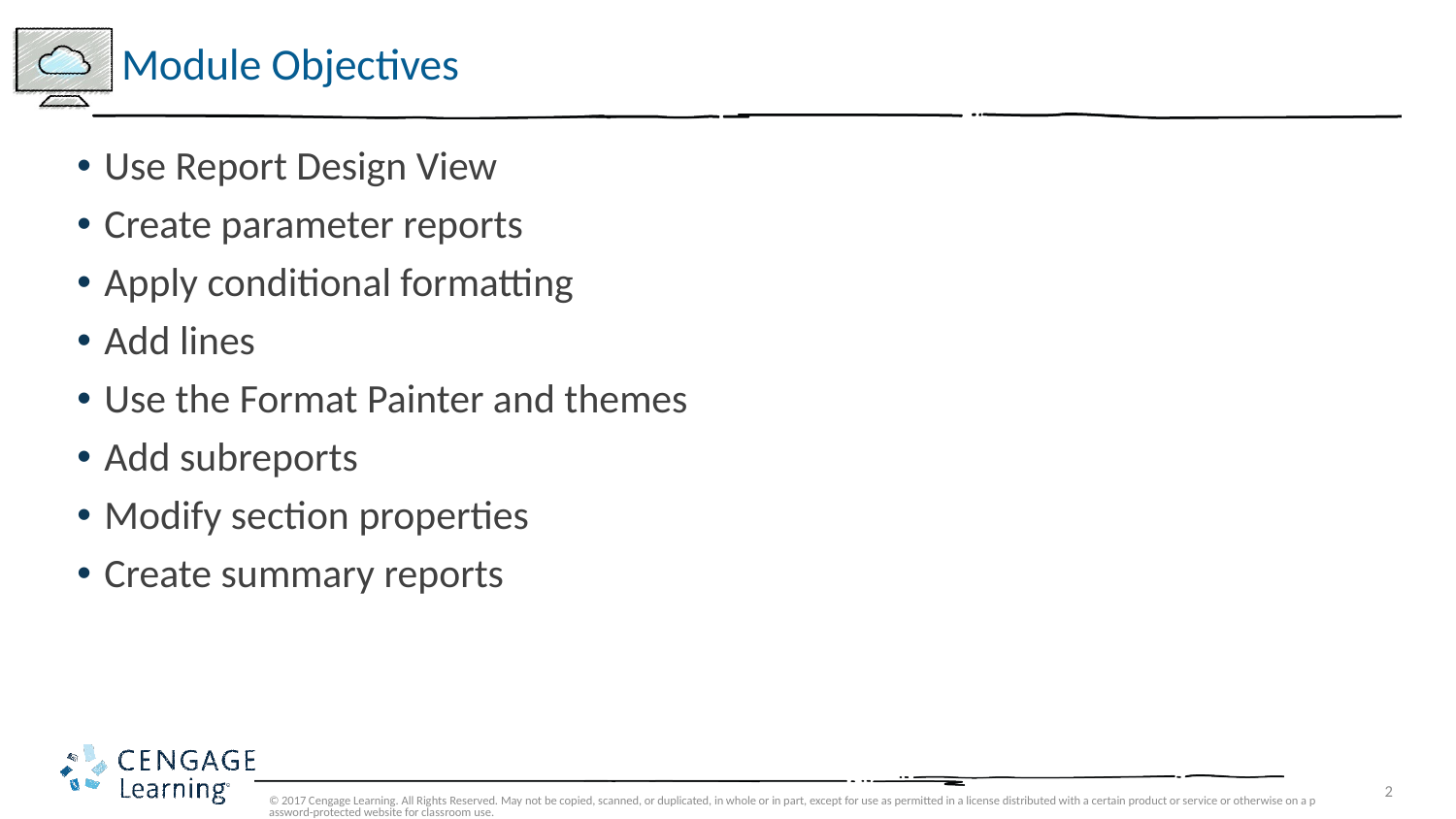

# Module Objectives
Use Report Design View
Create parameter reports
Apply conditional formatting
Add lines
Use the Format Painter and themes
Add subreports
Modify section properties
Create summary reports
© 2017 Cengage Learning. All Rights Reserved. May not be copied, scanned, or duplicated, in whole or in part, except for use as permitted in a license distributed with a certain product or service or otherwise on a password-protected website for classroom use.